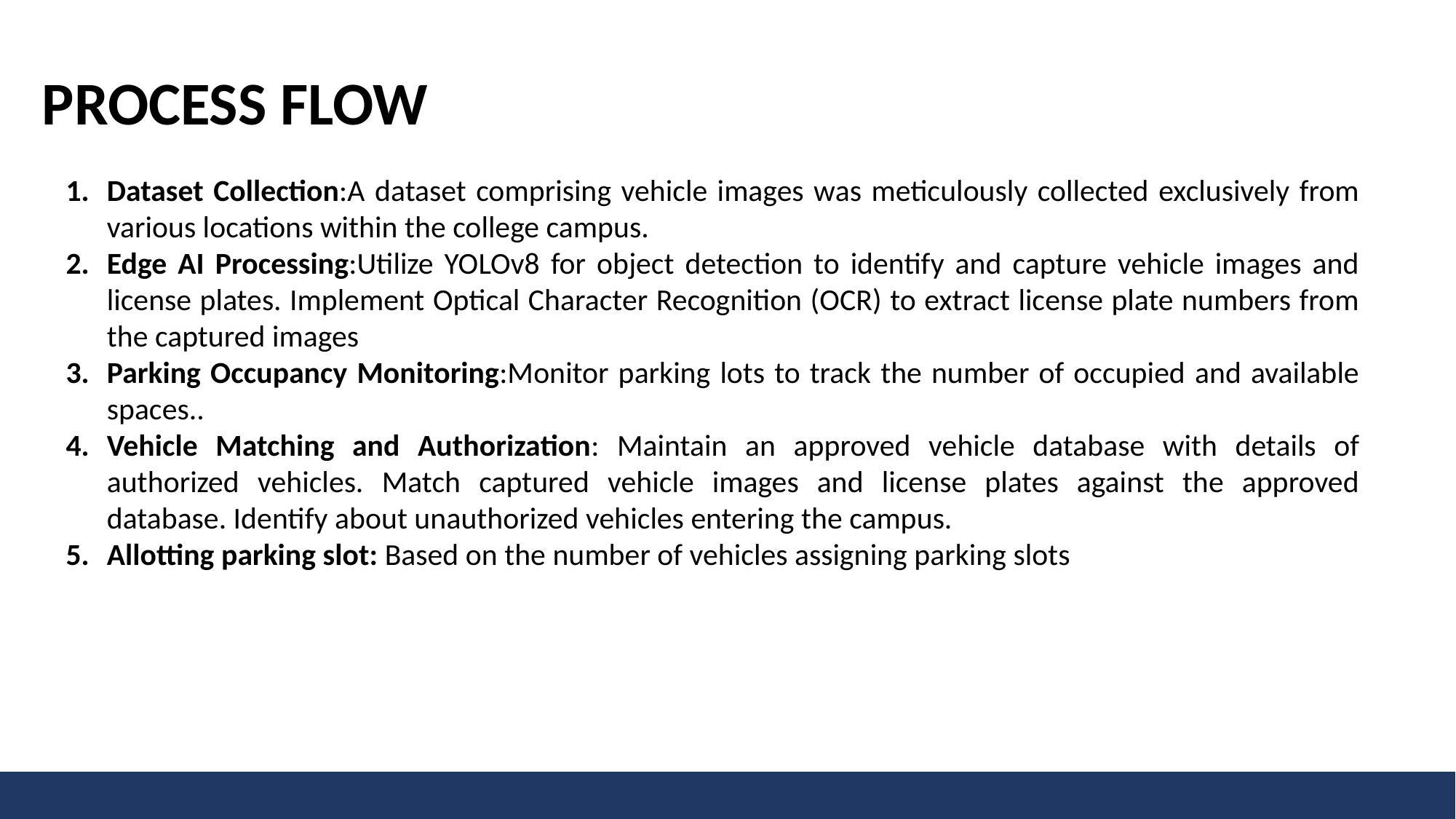

PROCESS FLOW
Dataset Collection:A dataset comprising vehicle images was meticulously collected exclusively from various locations within the college campus.
Edge AI Processing:Utilize YOLOv8 for object detection to identify and capture vehicle images and license plates. Implement Optical Character Recognition (OCR) to extract license plate numbers from the captured images
Parking Occupancy Monitoring:Monitor parking lots to track the number of occupied and available spaces..
Vehicle Matching and Authorization: Maintain an approved vehicle database with details of authorized vehicles. Match captured vehicle images and license plates against the approved database. Identify about unauthorized vehicles entering the campus.
Allotting parking slot: Based on the number of vehicles assigning parking slots